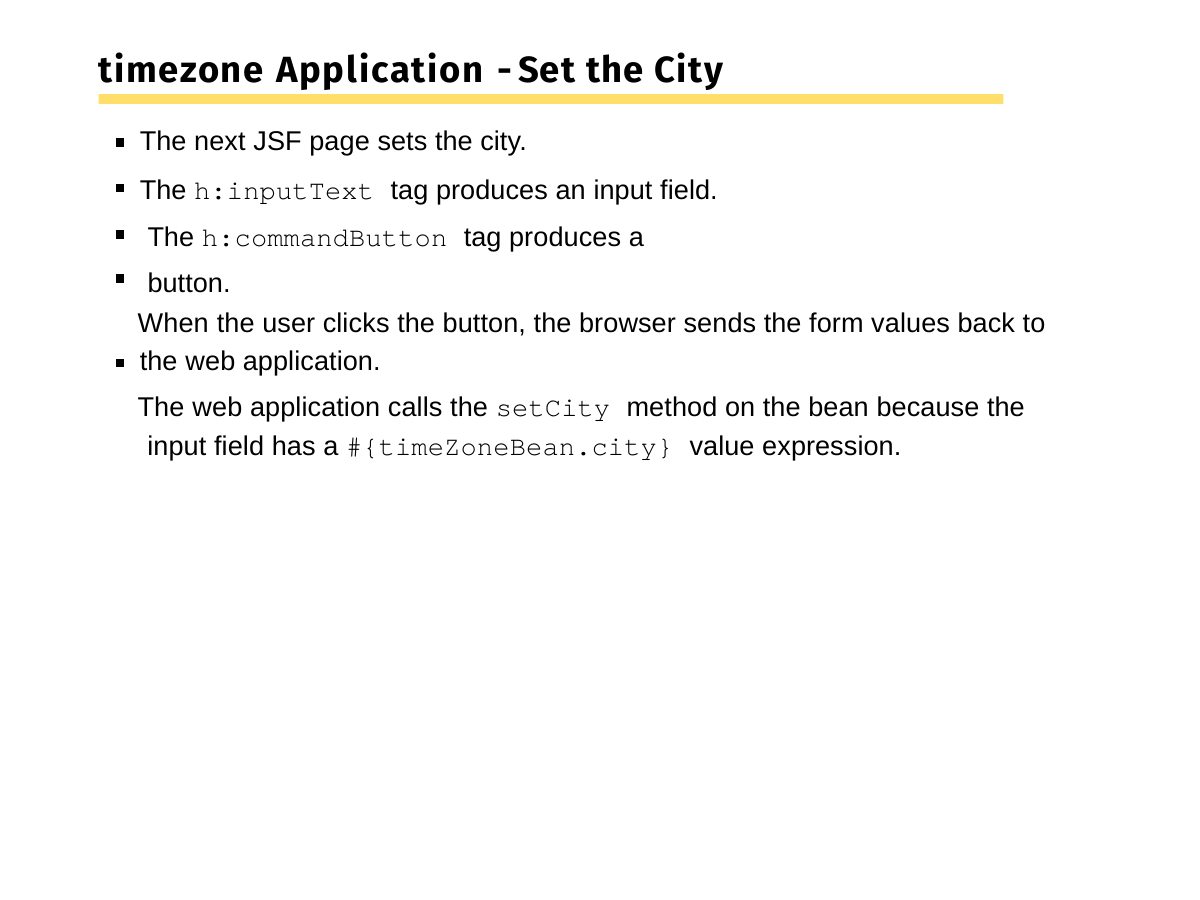

# timezone Application - Set the City
The next JSF page sets the city.
The h:inputText tag produces an input field.  The h:commandButton tag produces a button.
When the user clicks the button, the browser sends the form values back to  the web application.
The web application calls the setCity method on the bean because the  input field has a #{timeZoneBean.city} value expression.